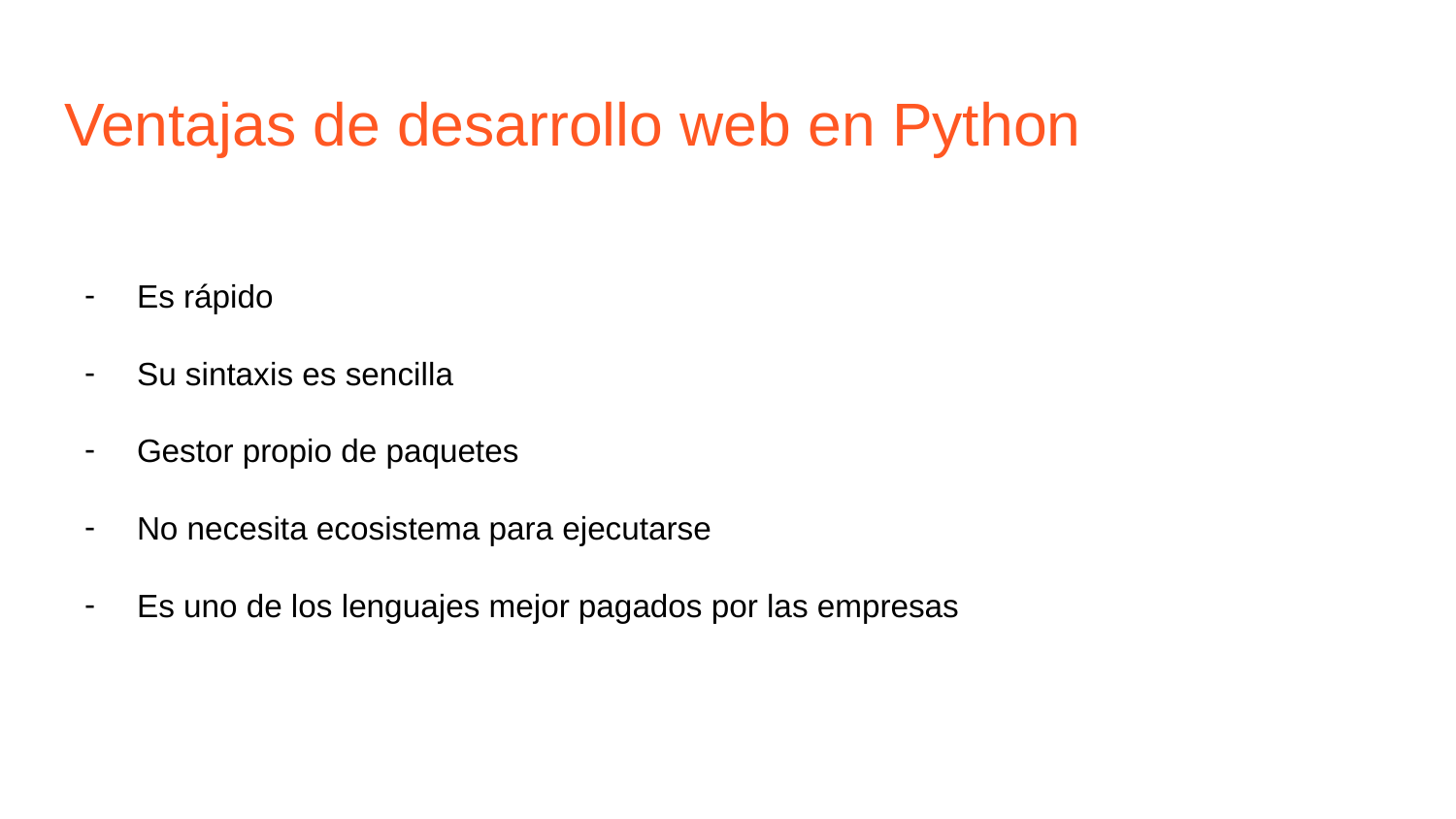

# Ventajas de desarrollo web en Python

Es rápido
Su sintaxis es sencilla
Gestor propio de paquetes
No necesita ecosistema para ejecutarse
Es uno de los lenguajes mejor pagados por las empresas